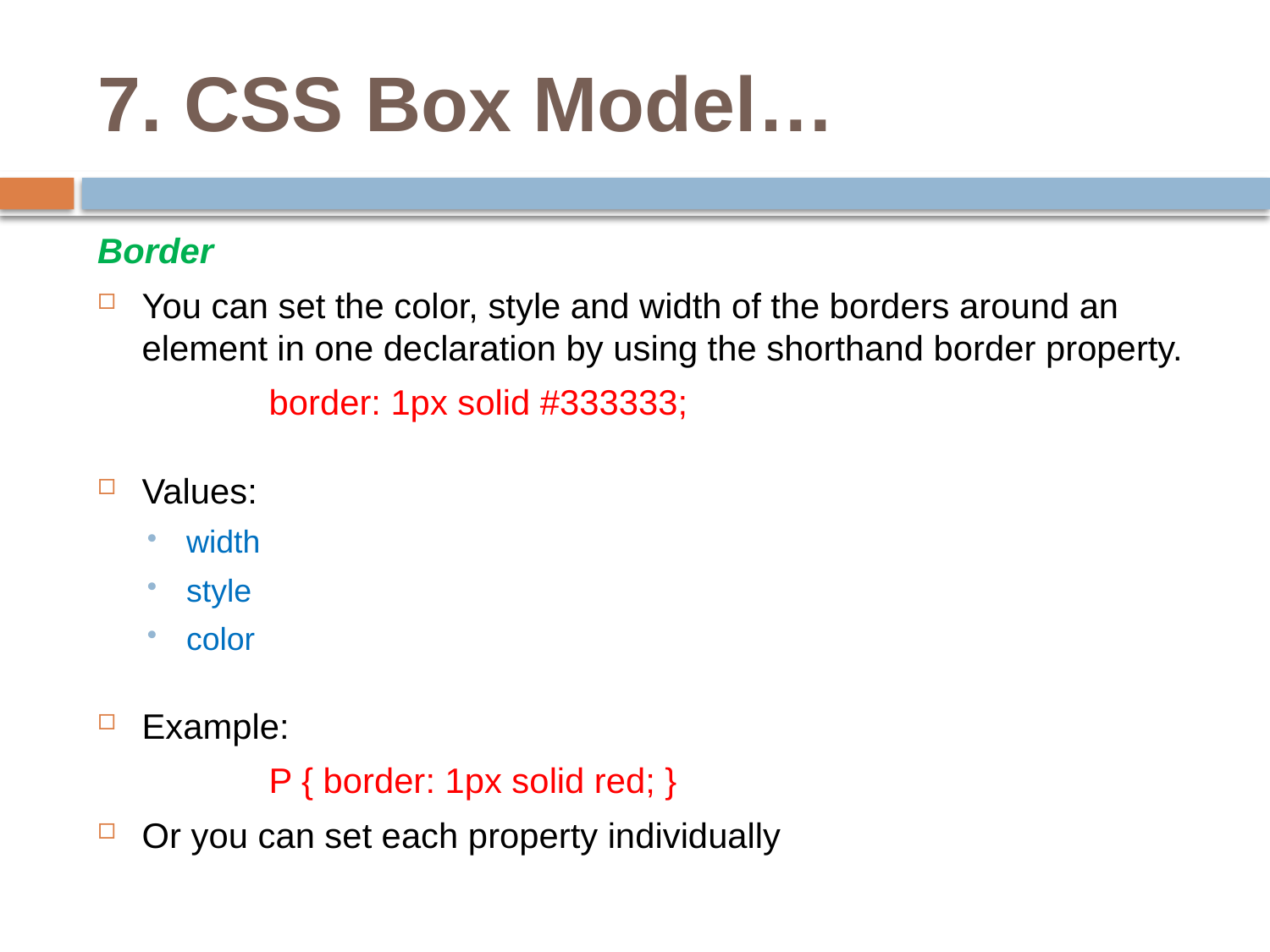

# 7. CSS Box Model…
Border
You can set the color, style and width of the borders around an element in one declaration by using the shorthand border property.
		border: 1px solid #333333;

Values:
width
style
color

Example:
		P { border: 1px solid red; }
Or you can set each property individually